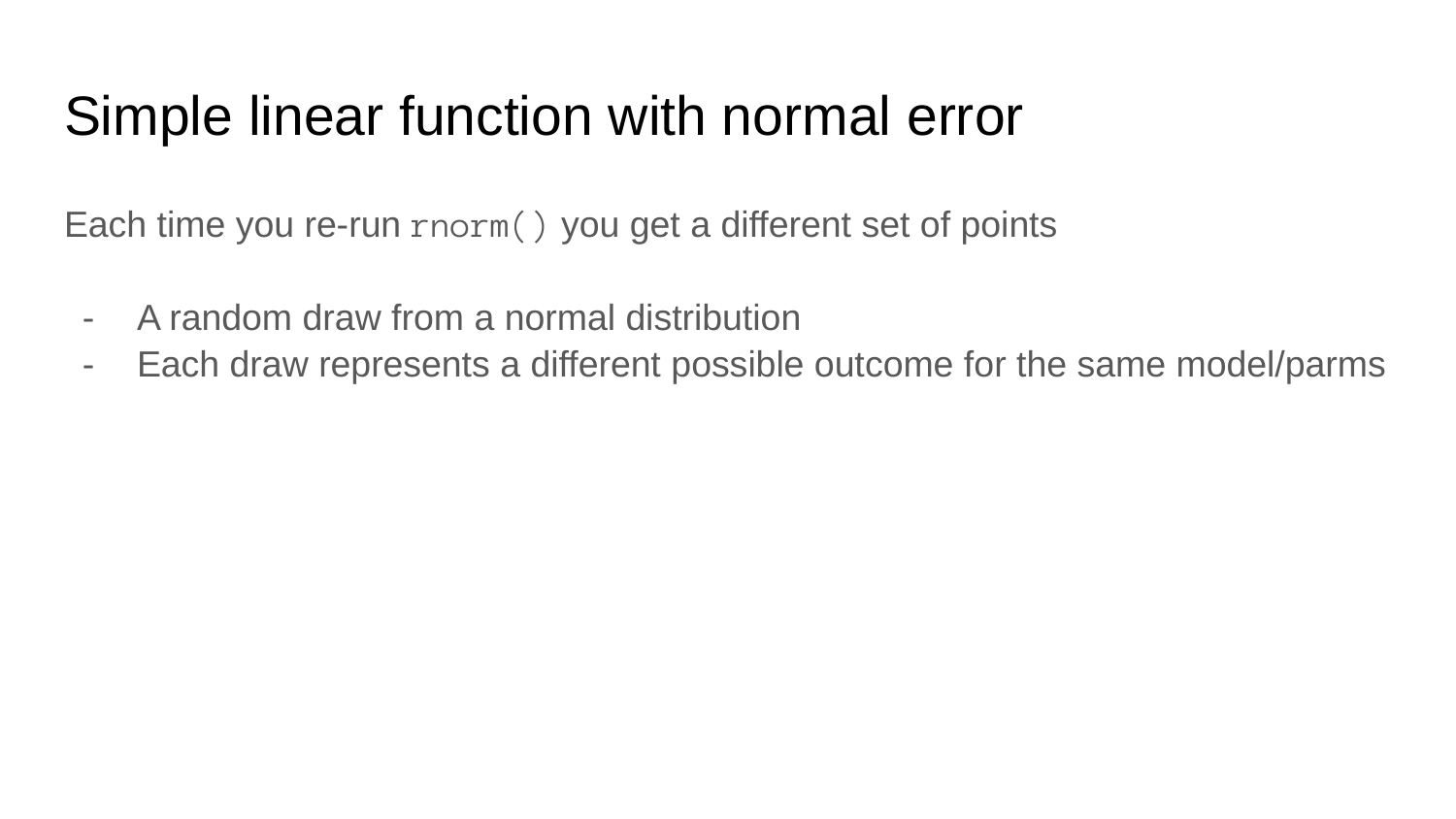

# Simple linear function with normal error
Each time you re-run rnorm() you get a different set of points

A random draw from a normal distribution
Each draw represents a different possible outcome for the same model/parms